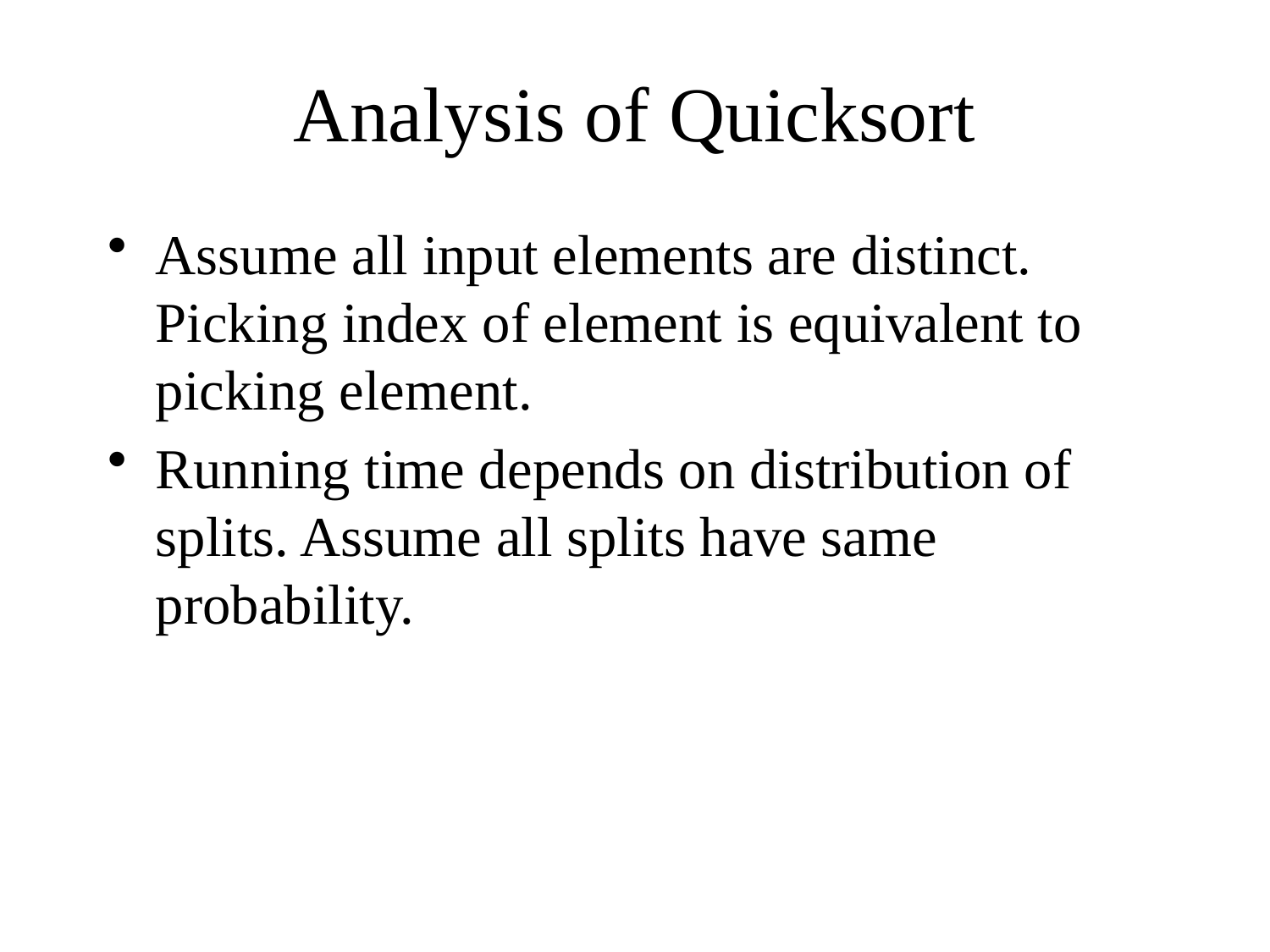

# Analysis of Quicksort
Assume all input elements are distinct. Picking index of element is equivalent to picking element.
Running time depends on distribution of splits. Assume all splits have same probability.
13